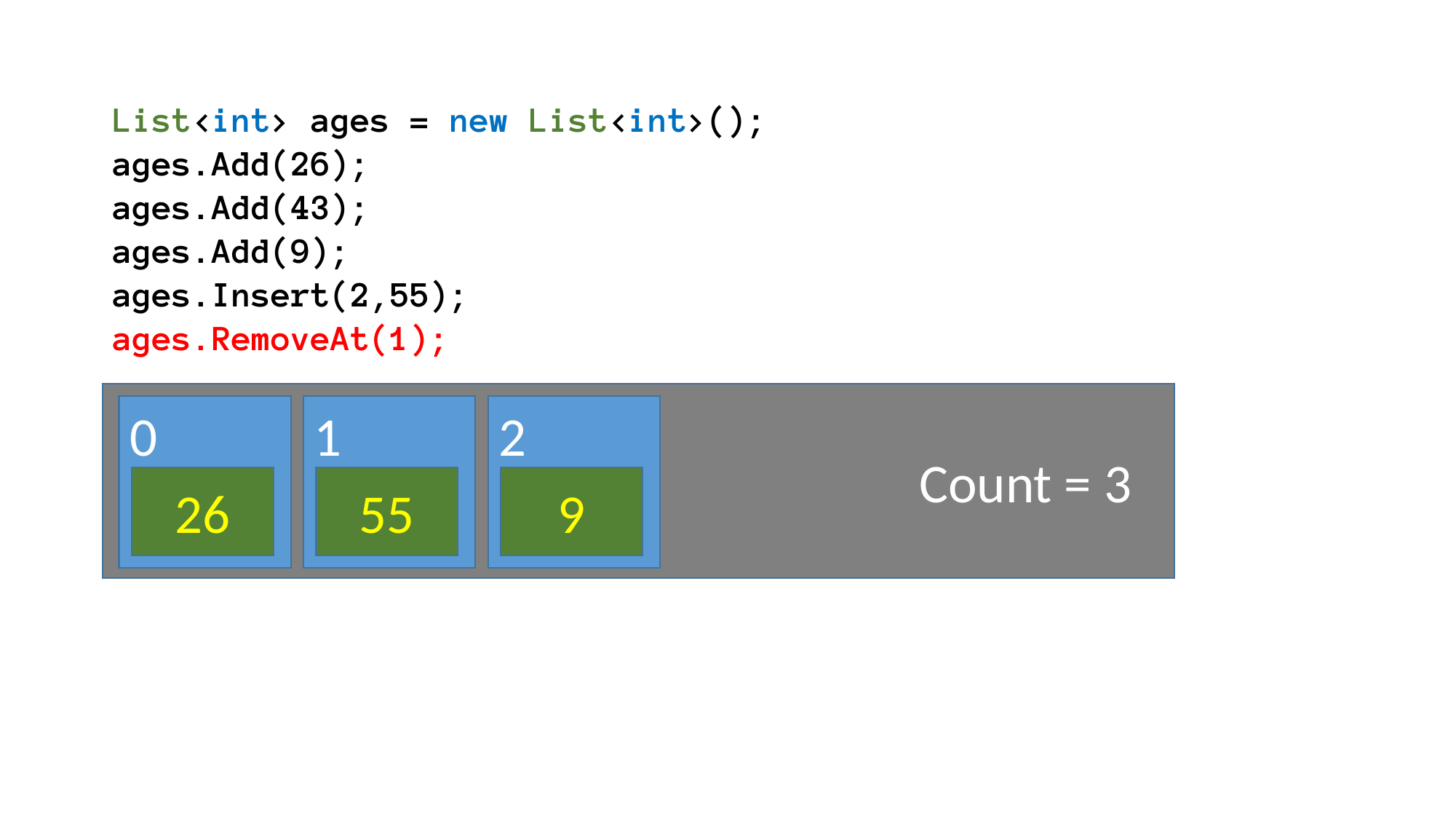

List<int> ages = new List<int>();
ages.Add(26);
ages.Add(43);
ages.Add(9);
ages.Insert(2,55);
ages.RemoveAt(1);
Count = 3
0
1
2
26
55
9